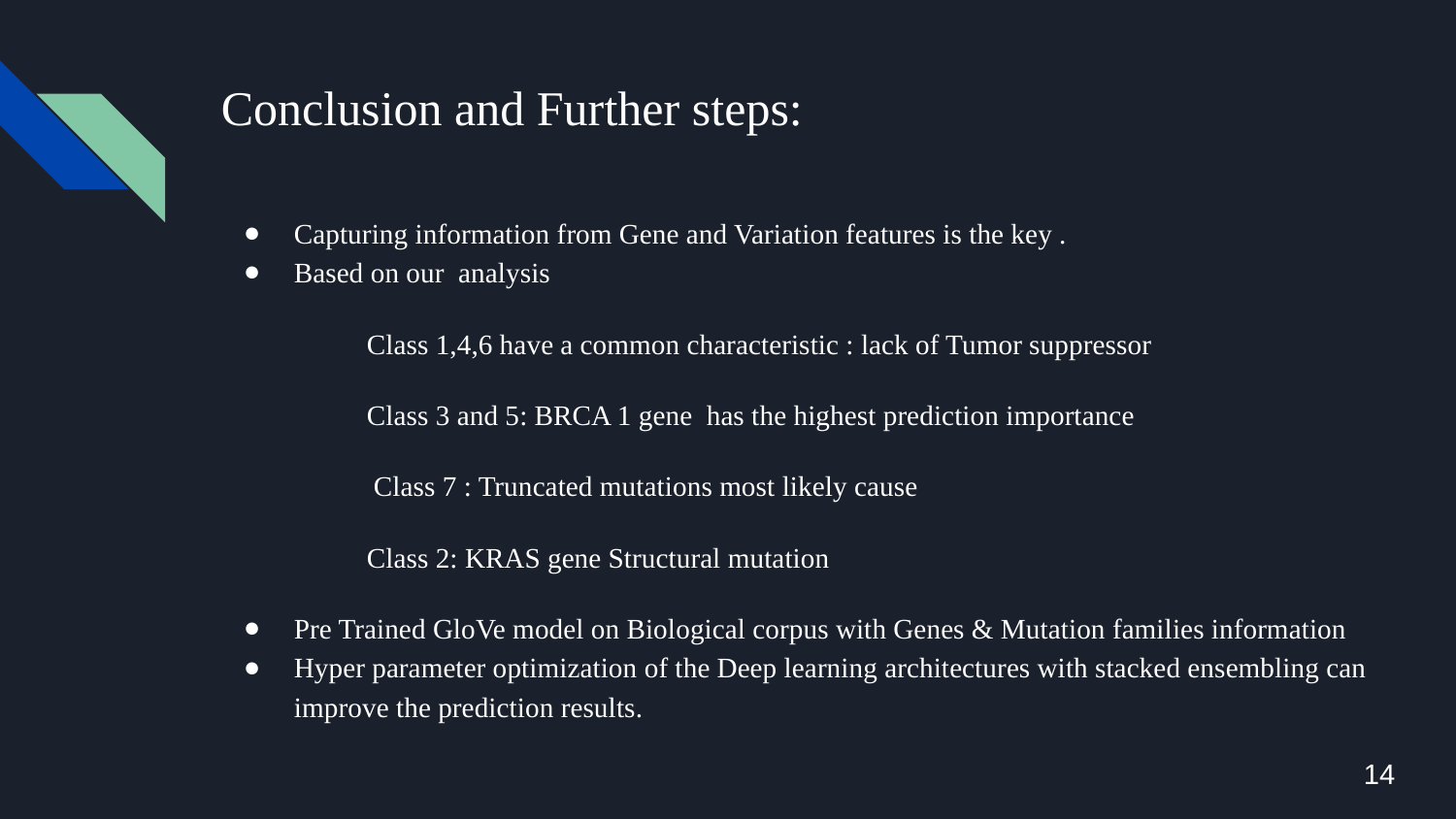

# Conclusion and Further steps:
Capturing information from Gene and Variation features is the key .
Based on our  analysis
                   	Class 1,4,6 have a common characteristic : lack of Tumor suppressor
	Class 3 and 5: BRCA 1 gene  has the highest prediction importance
	 Class 7 : Truncated mutations most likely cause
	Class 2: KRAS gene Structural mutation
Pre Trained GloVe model on Biological corpus with Genes & Mutation families information
Hyper parameter optimization of the Deep learning architectures with stacked ensembling can improve the prediction results.

14